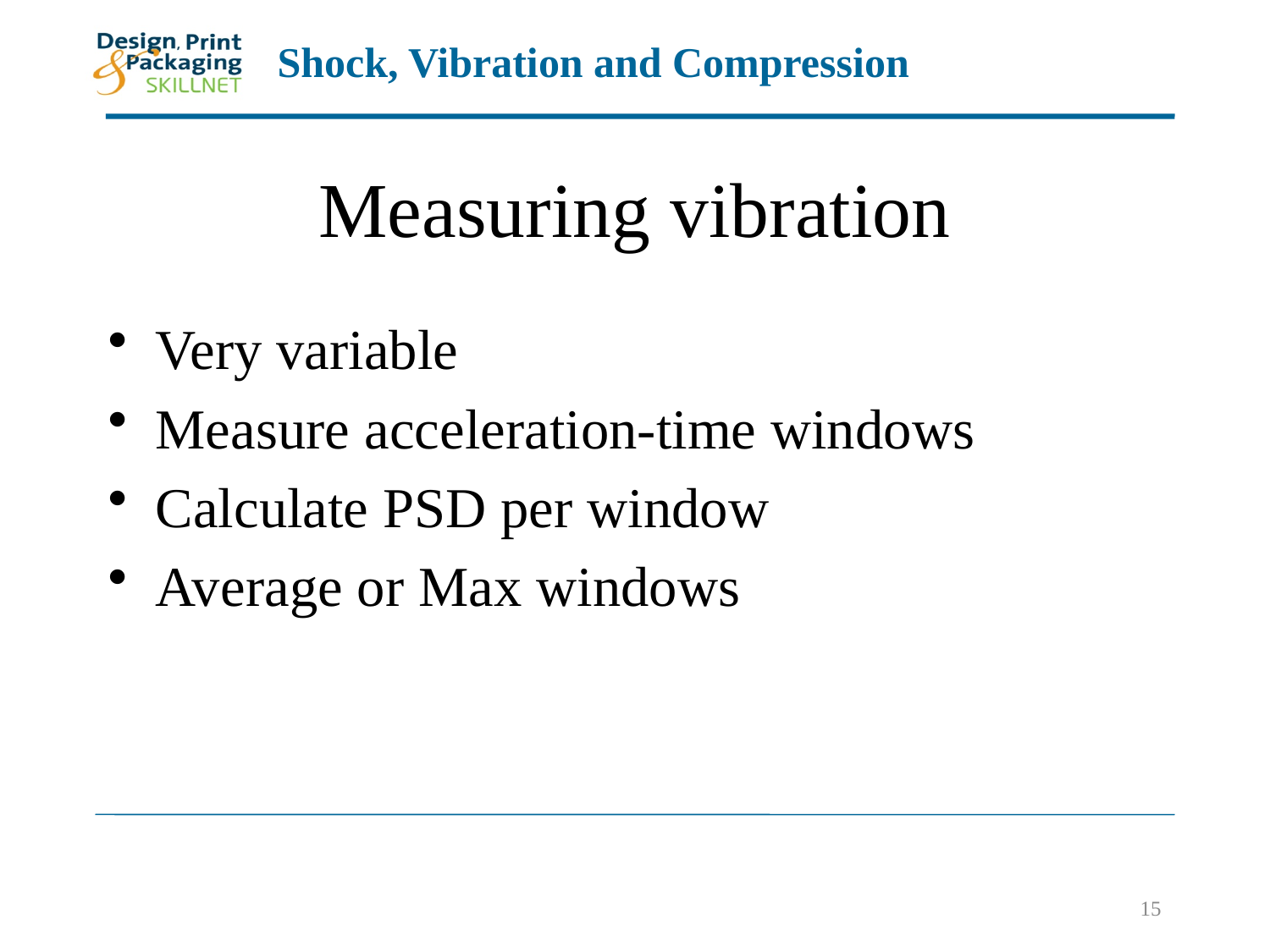

# Measuring vibration
Very variable
Measure acceleration-time windows
Calculate PSD per window
Average or Max windows

15